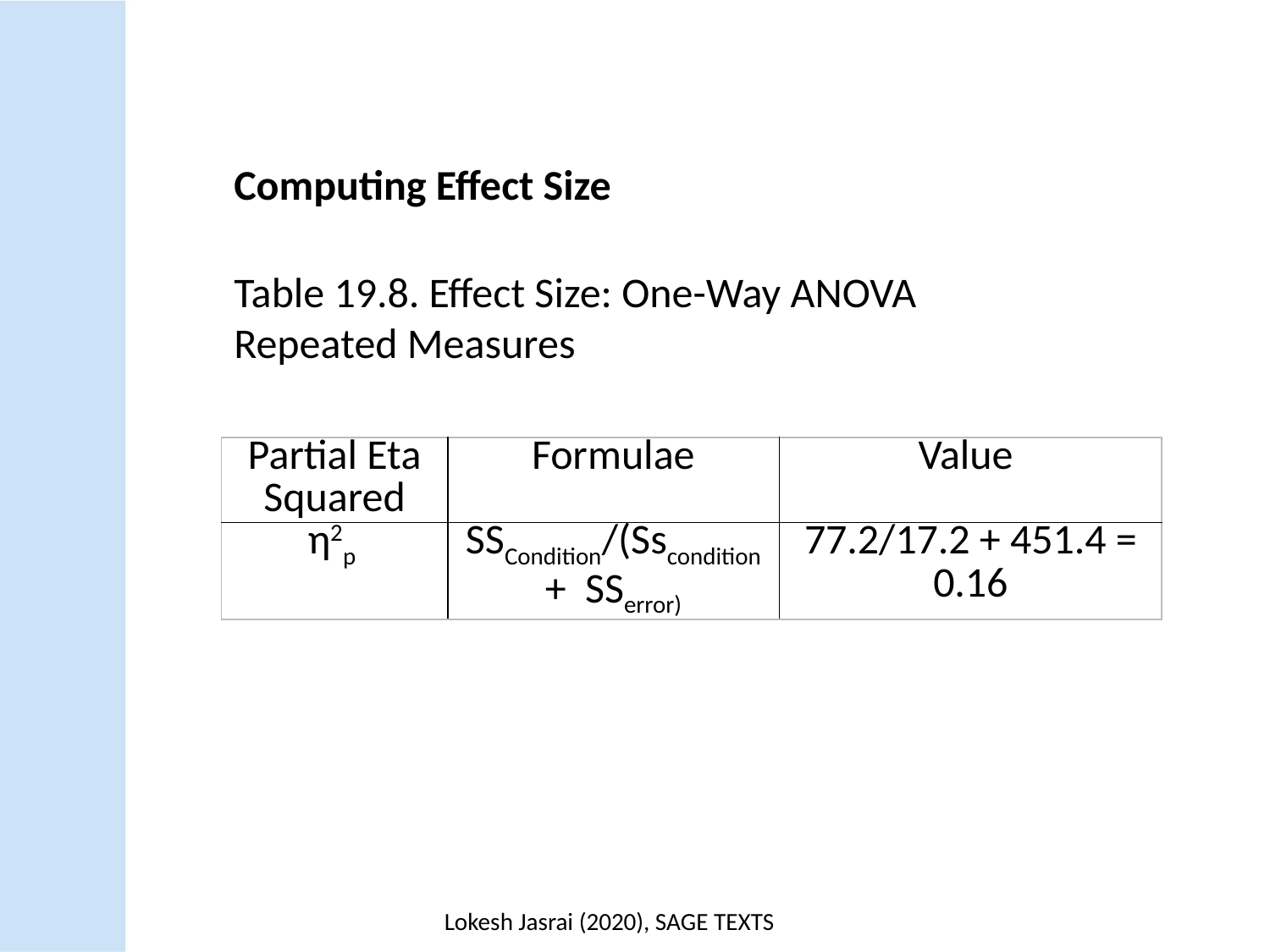

Computing Effect Size
Table 19.8. Effect Size: One-Way ANOVA Repeated Measures
| Partial Eta Squared | Formulae | Value |
| --- | --- | --- |
| η2p | SSCondition/(Sscondition + SSerror) | 77.2/17.2 + 451.4 = 0.16 |
Lokesh Jasrai (2020), SAGE TEXTS